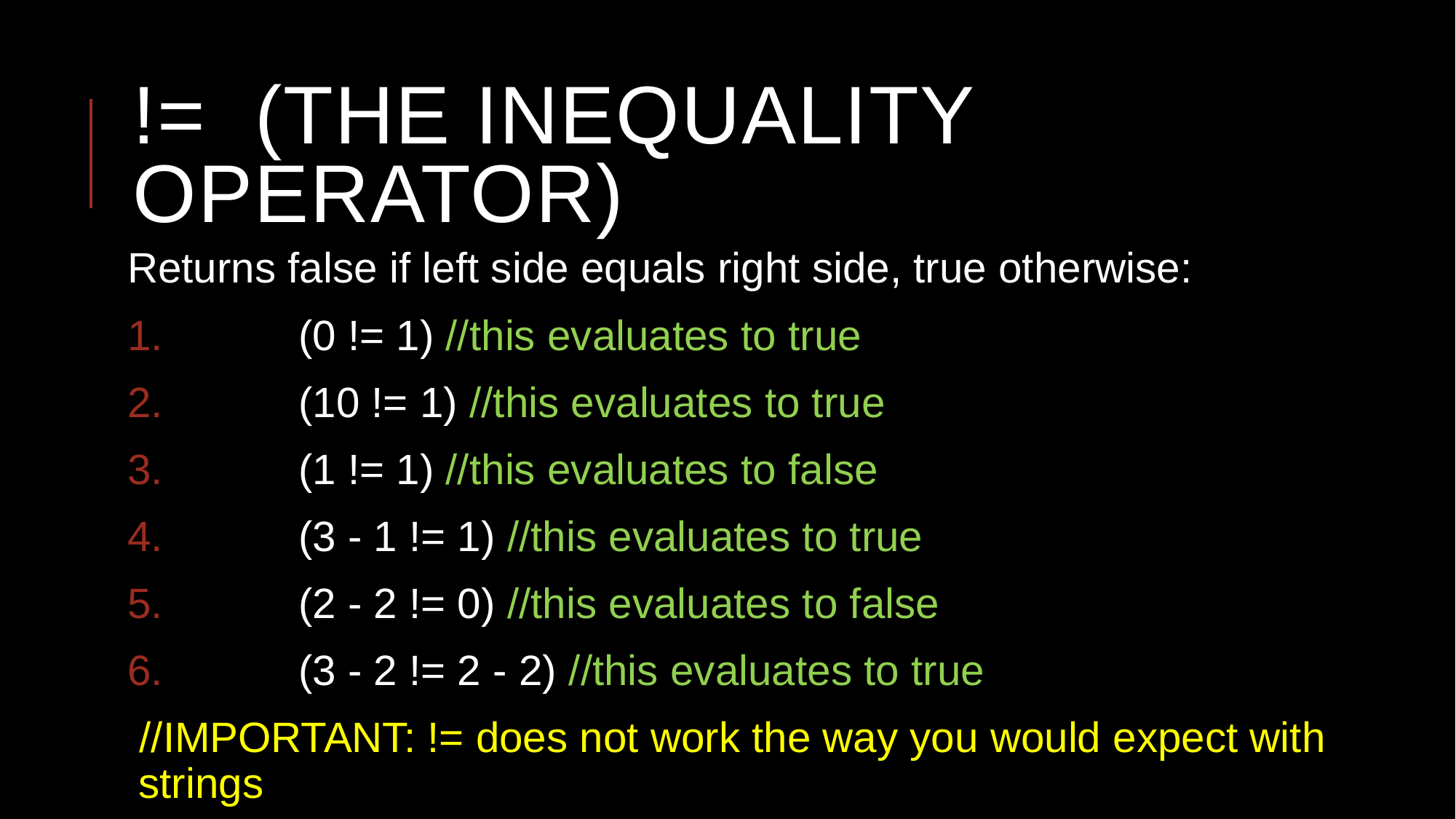

# !=  (The Inequality OPERATOR)
Returns false if left side equals right side, true otherwise:
 	(0 != 1) //this evaluates to true
	(10 != 1) //this evaluates to true
	(1 != 1) //this evaluates to false
	(3 - 1 != 1) //this evaluates to true
	(2 - 2 != 0) //this evaluates to false
	(3 - 2 != 2 - 2) //this evaluates to true
//IMPORTANT: != does not work the way you would expect with strings